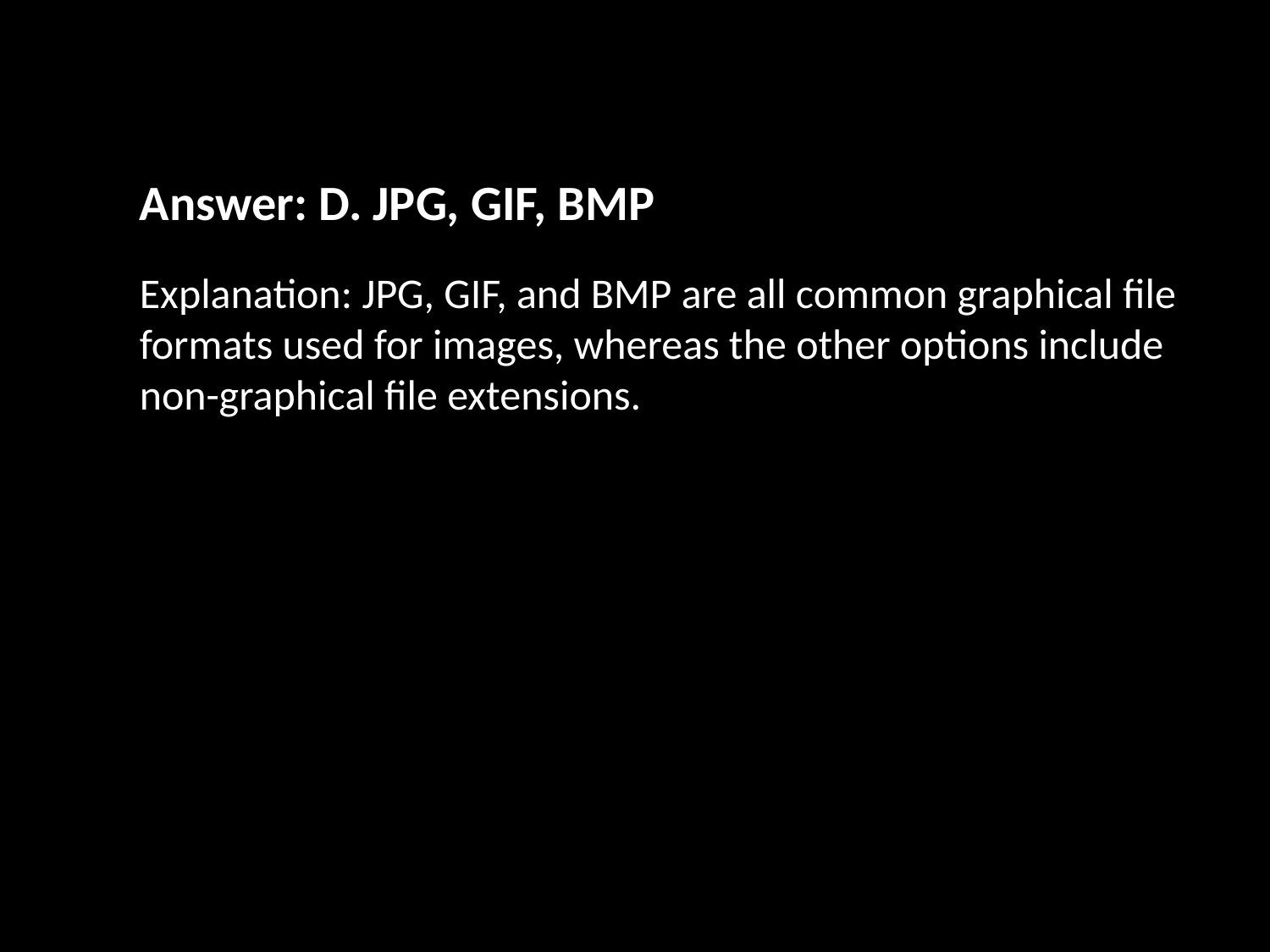

#

Answer: D. JPG, GIF, BMP
Explanation: JPG, GIF, and BMP are all common graphical file formats used for images, whereas the other options include non-graphical file extensions.